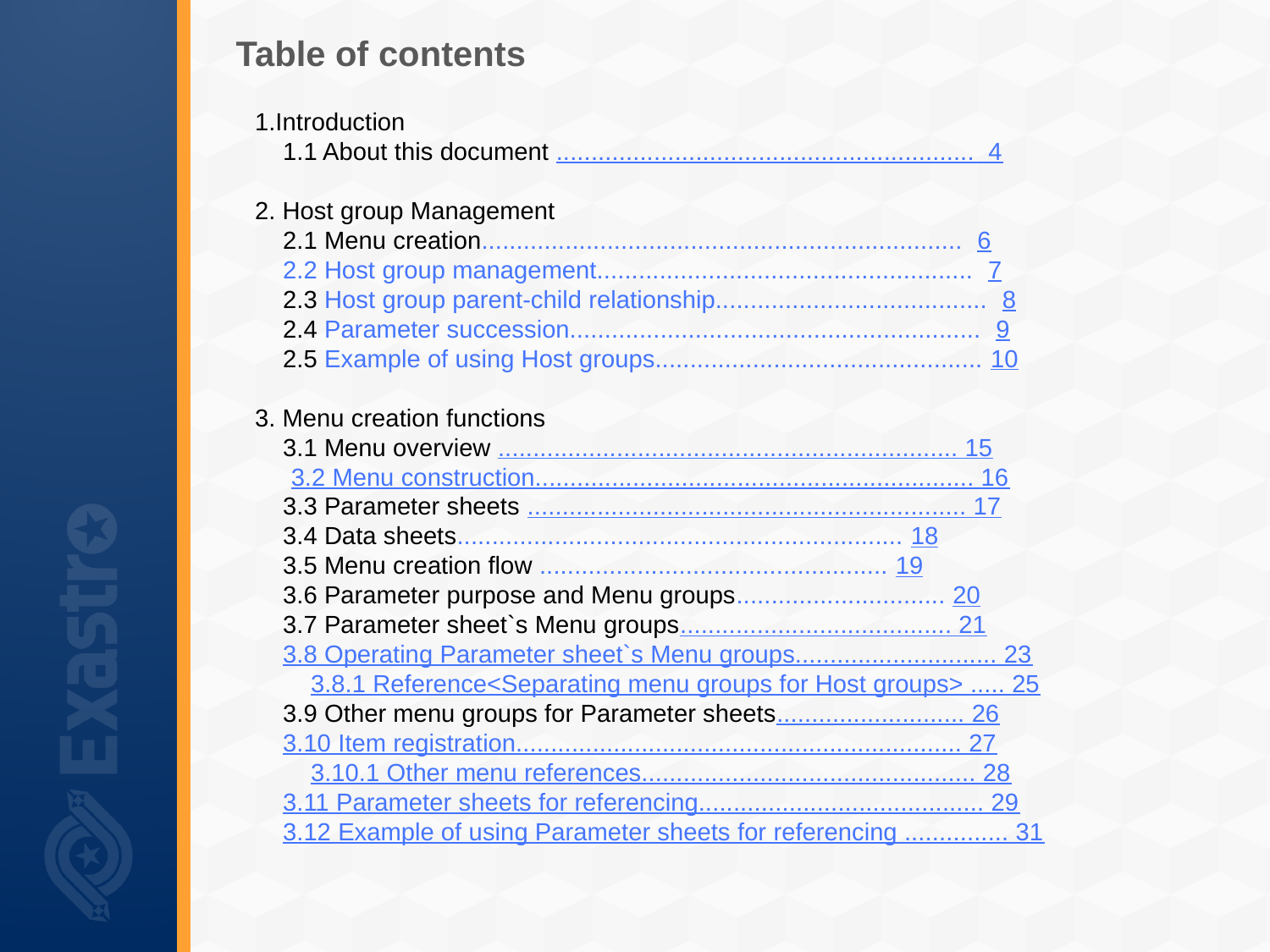

# Table of contents
1.Introduction
    1.1 About this document 	............................................................  4

2. Host group Management
    2.1 Menu creation	.....................................................................  6
    2.2 Host group management......................................................  7
    2.3 Host group parent-child relationship.......................................  8
    2.4 Parameter succession...........................................................  9
    2.5 Example of using Host groups............................................... 10

3. Menu creation functions
    3.1 Menu overview 	.................................................................. 15
　 3.2 Menu construction............................................................... 16
    3.3 Parameter sheets 	............................................................... 17
    3.4 Data sheets	................................................................ 18
    3.5 Menu creation flow 	.................................................. 19
    3.6 Parameter purpose and Menu groups	.............................. 20
    3.7 Parameter sheet`s Menu groups	....................................... 21
    3.8 Operating Parameter sheet`s Menu groups	............................. 23
        3.8.1 Reference<Separating menu groups for Host groups> 	..... 25
    3.9 Other menu groups for Parameter sheets	........................... 26
    3.10 Item registration................................................................ 27
        3.10.1 Other menu references................................................ 28
    3.11 Parameter sheets for referencing......................................... 29
    3.12 Example of using Parameter sheets for referencing ............... 31